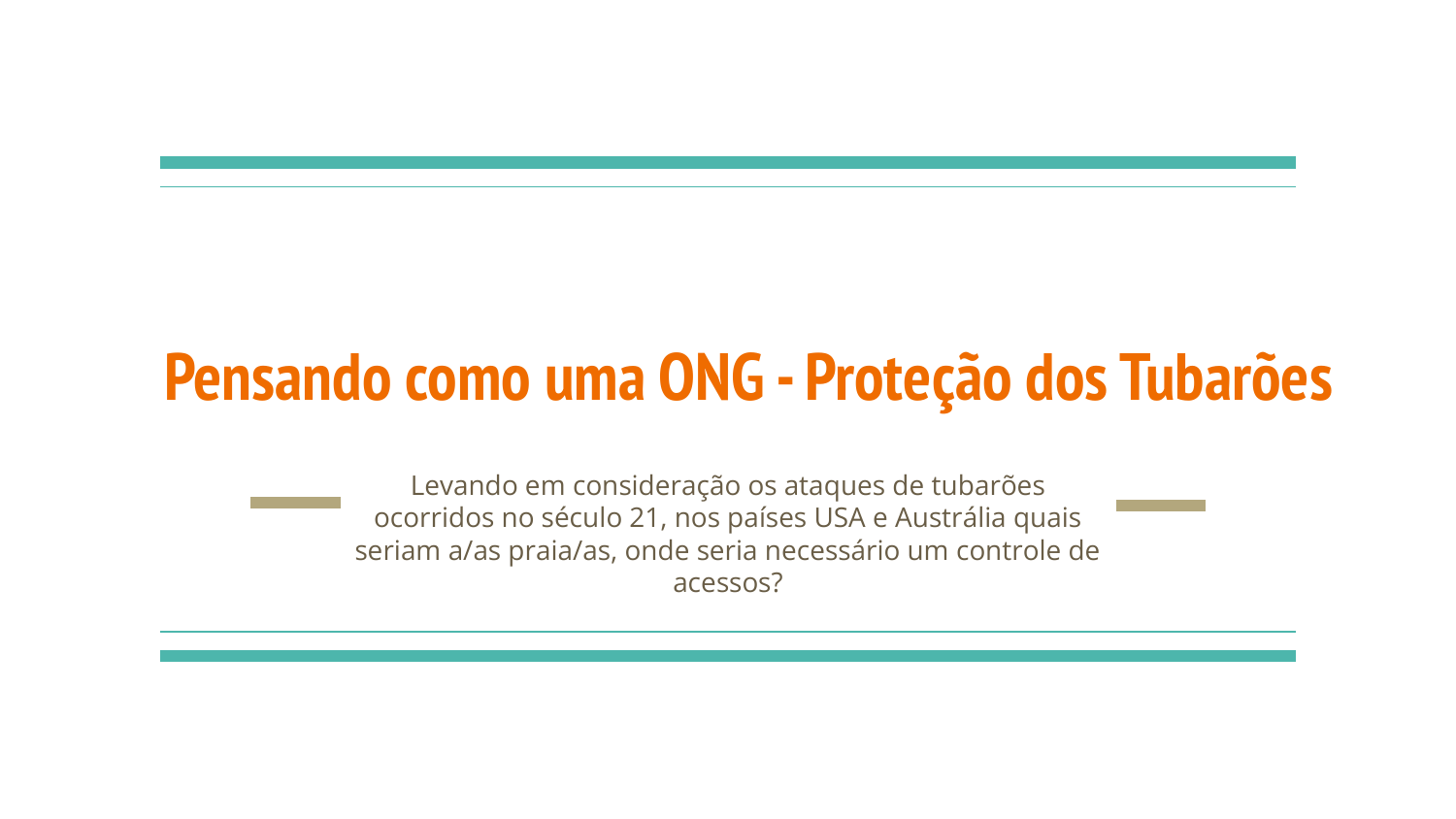

# Pensando como uma ONG - Proteção dos Tubarões
Levando em consideração os ataques de tubarões ocorridos no século 21, nos países USA e Austrália quais seriam a/as praia/as, onde seria necessário um controle de acessos?